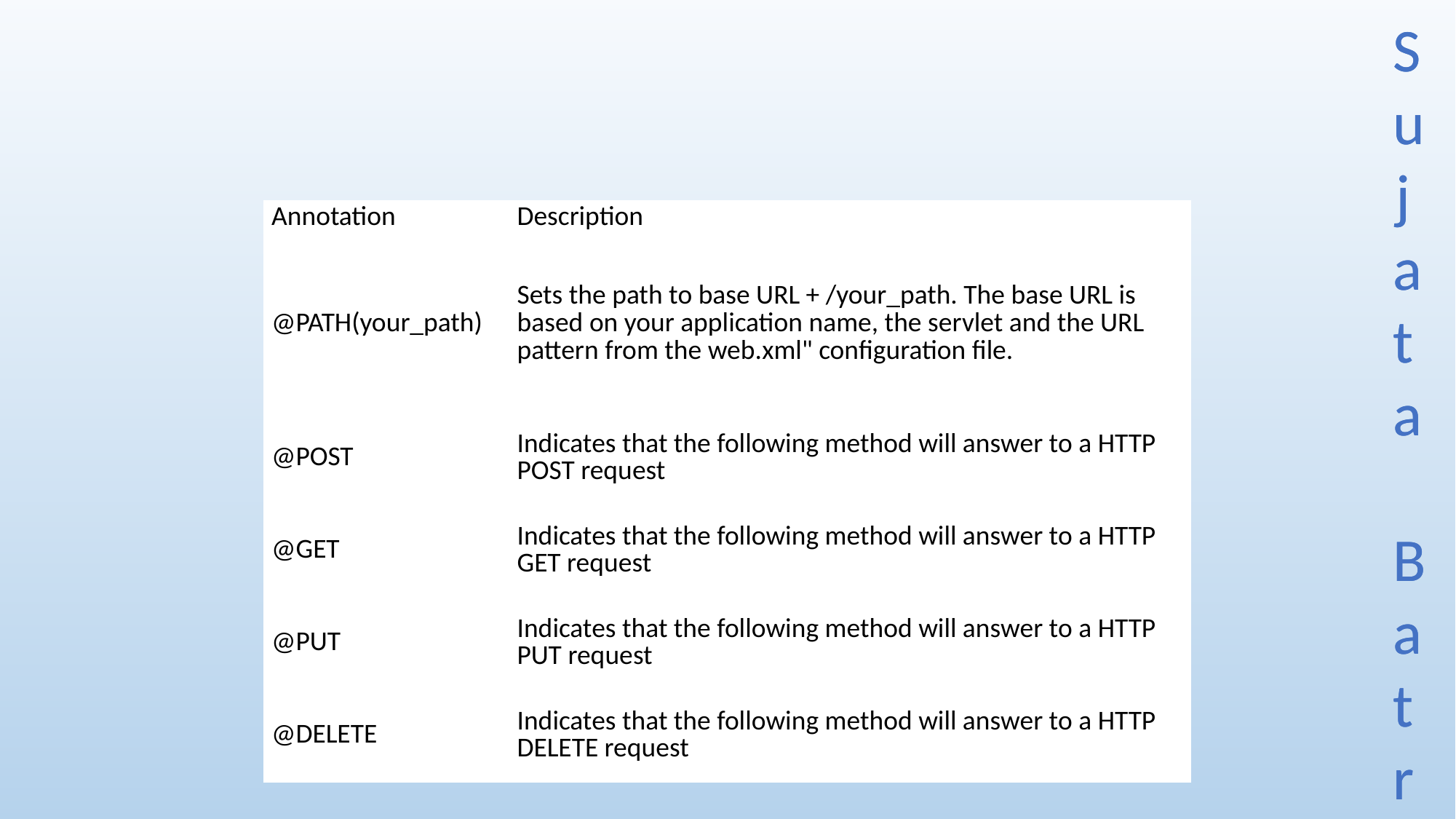

#
| Annotation | Description |
| --- | --- |
| @PATH(your\_path) | Sets the path to base URL + /your\_path. The base URL is based on your application name, the servlet and the URL pattern from the web.xml" configuration file. |
| @POST | Indicates that the following method will answer to a HTTP POST request |
| @GET | Indicates that the following method will answer to a HTTP GET request |
| @PUT | Indicates that the following method will answer to a HTTP PUT request |
| @DELETE | Indicates that the following method will answer to a HTTP DELETE request |